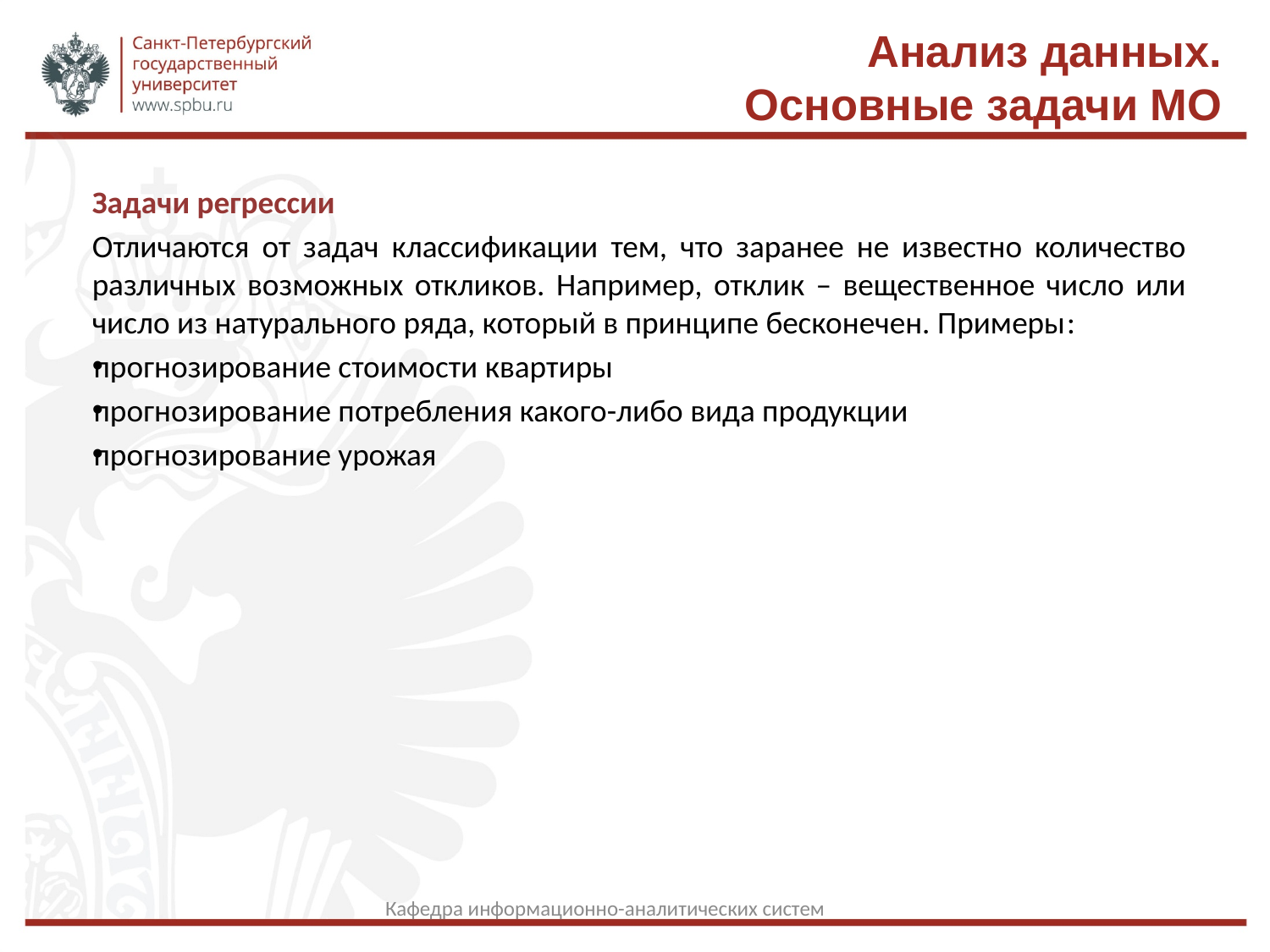

Анализ данных.
Основные задачи МО

Задачи регрессии
Отличаются от задач классификации тем, что заранее не известно количество различных возможных откликов. Например, отклик – вещественное число или число из натурального ряда, который в принципе бесконечен. Примеры:
прогнозирование стоимости квартиры
прогнозирование потребления какого-либо вида продукции
прогнозирование урожая

Кафедра информационно-аналитических систем